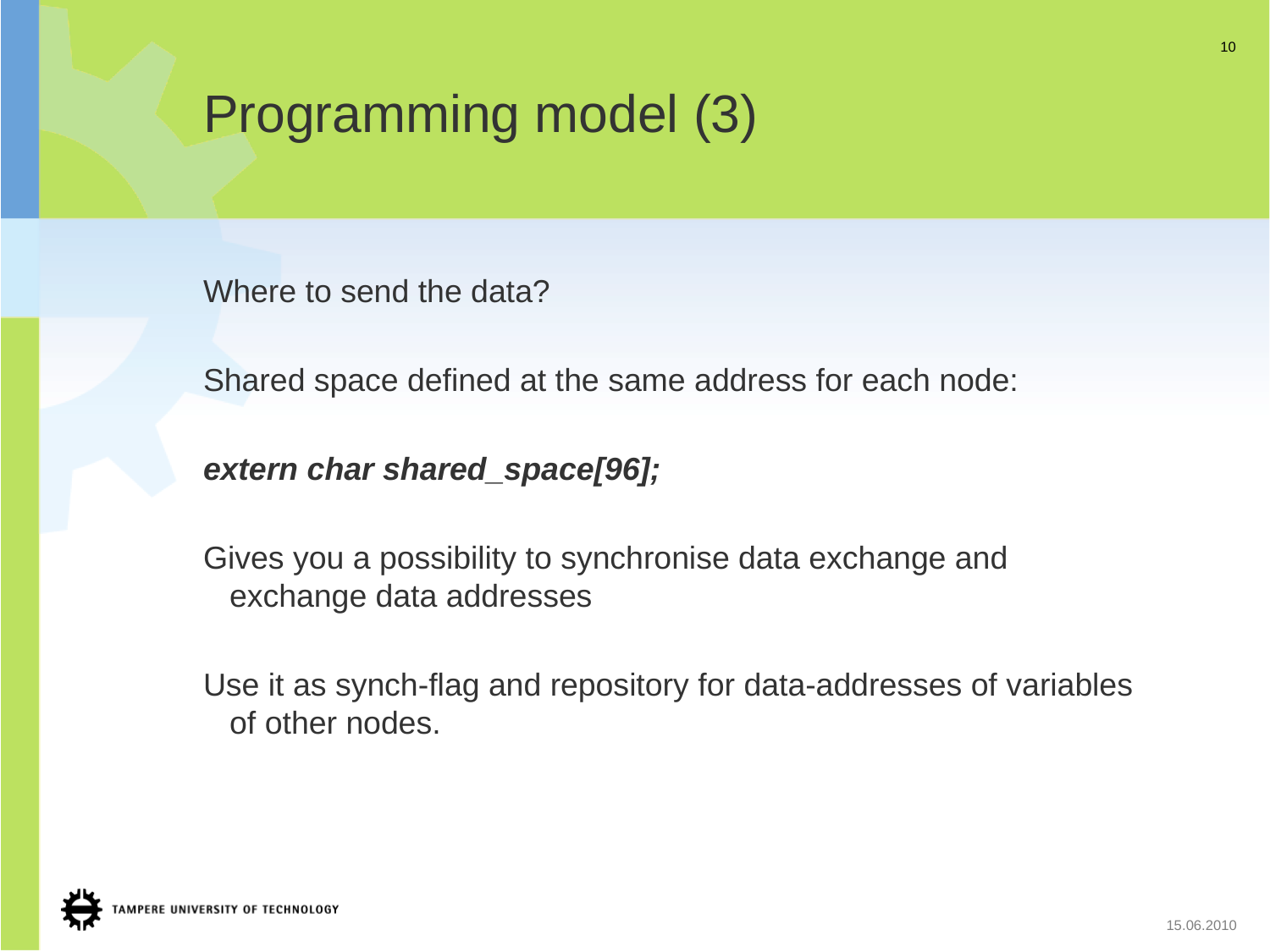

# Programming model (3)
10
Where to send the data?

Shared space defined at the same address for each node:

extern char shared_space[96];

Gives you a possibility to synchronise data exchange and exchange data addresses

Use it as synch-flag and repository for data-addresses of variables of other nodes.

15.06.2010